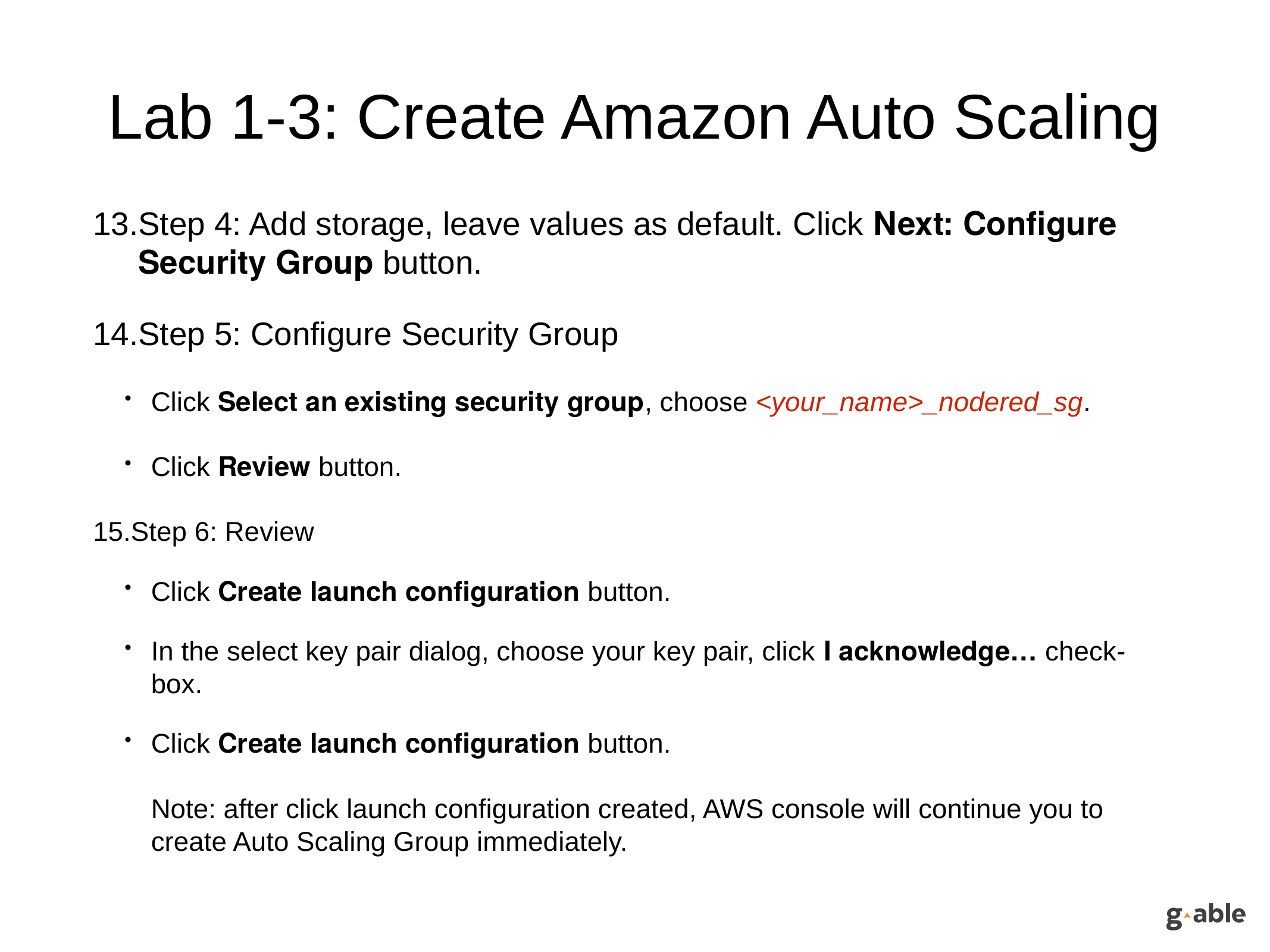

# Lab 1-3: Create Amazon Auto Scaling
Step 4: Add storage, leave values as default. Click Next: Configure Security Group button.
Step 5: Configure Security Group
Click Select an existing security group, choose <your_name>_nodered_sg.
Click Review button.
Step 6: Review
Click Create launch configuration button.
In the select key pair dialog, choose your key pair, click I acknowledge… check-box.
Click Create launch configuration button.
Note: after click launch configuration created, AWS console will continue you to create Auto Scaling Group immediately.
12